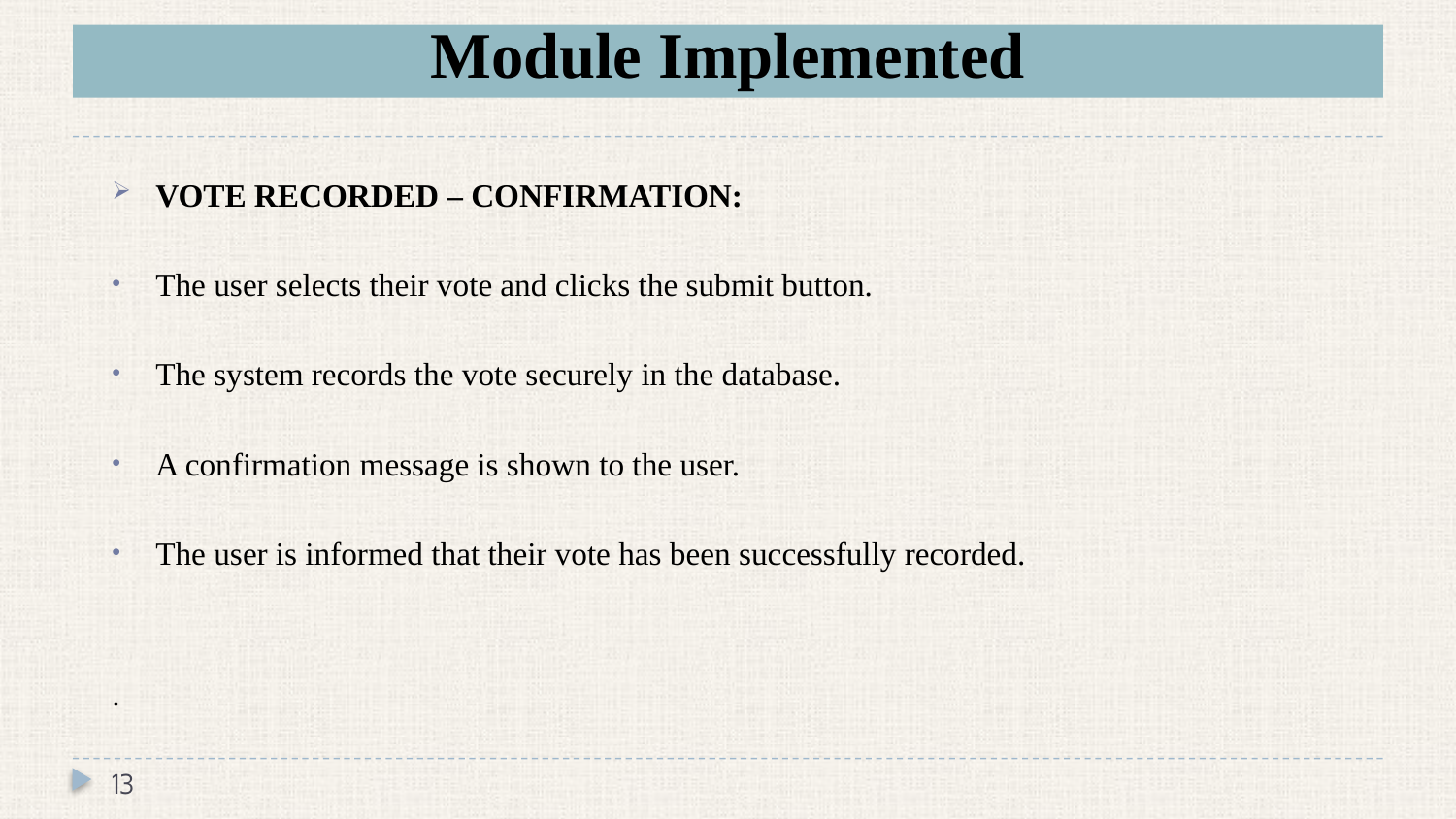

# Module Implemented
VOTE RECORDED – CONFIRMATION:
The user selects their vote and clicks the submit button.
The system records the vote securely in the database.
A confirmation message is shown to the user.
The user is informed that their vote has been successfully recorded.

.
13